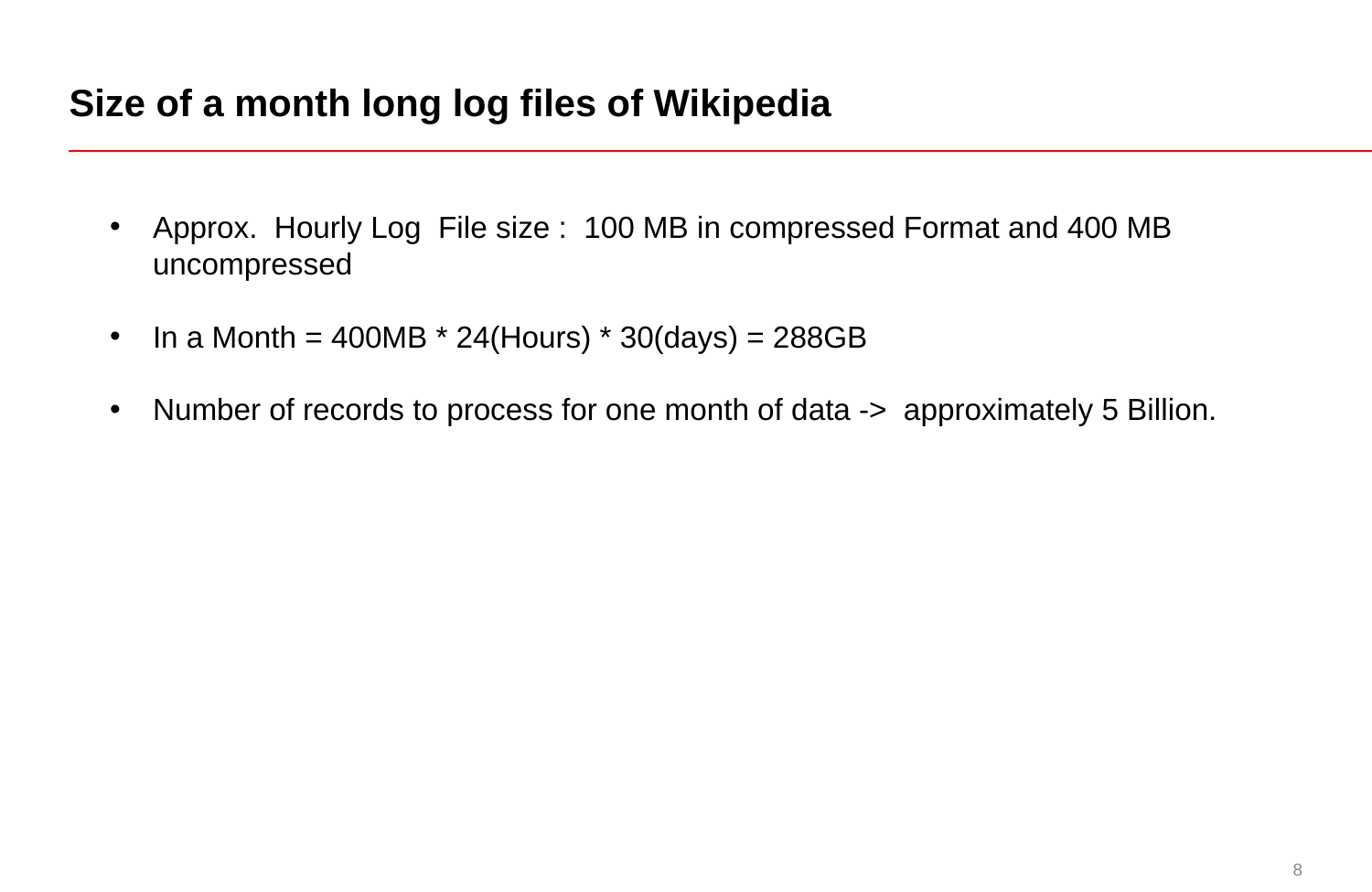

# Size of a month long log files of Wikipedia
Approx.  Hourly Log  File size :  100 MB in compressed Format and 400 MB uncompressed

In a Month = 400MB * 24(Hours) * 30(days) = 288GB

Number of records to process for one month of data ->  approximately 5 Billion.